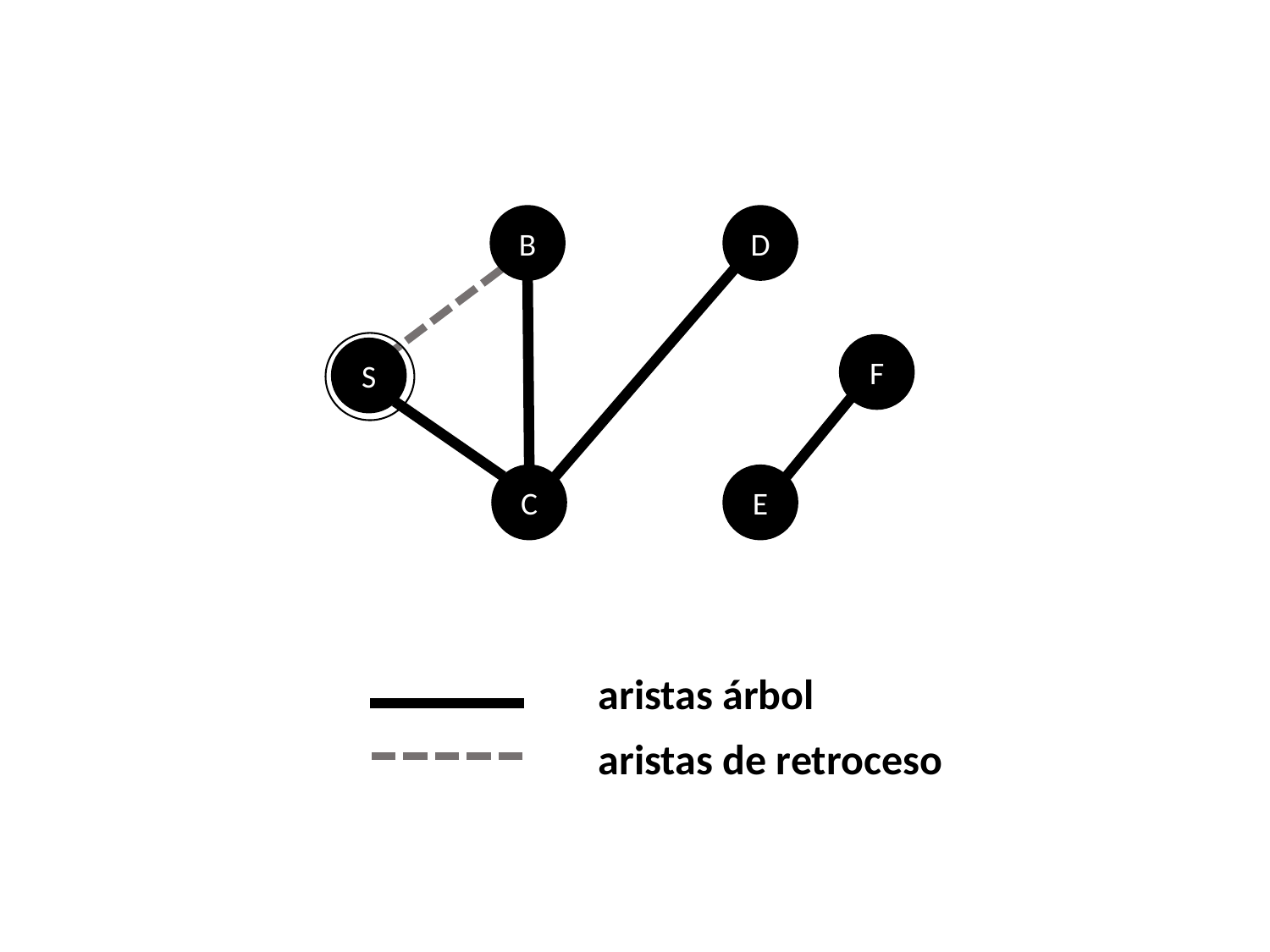

B
D

F
S
C
E
aristas árbol
aristas de retroceso